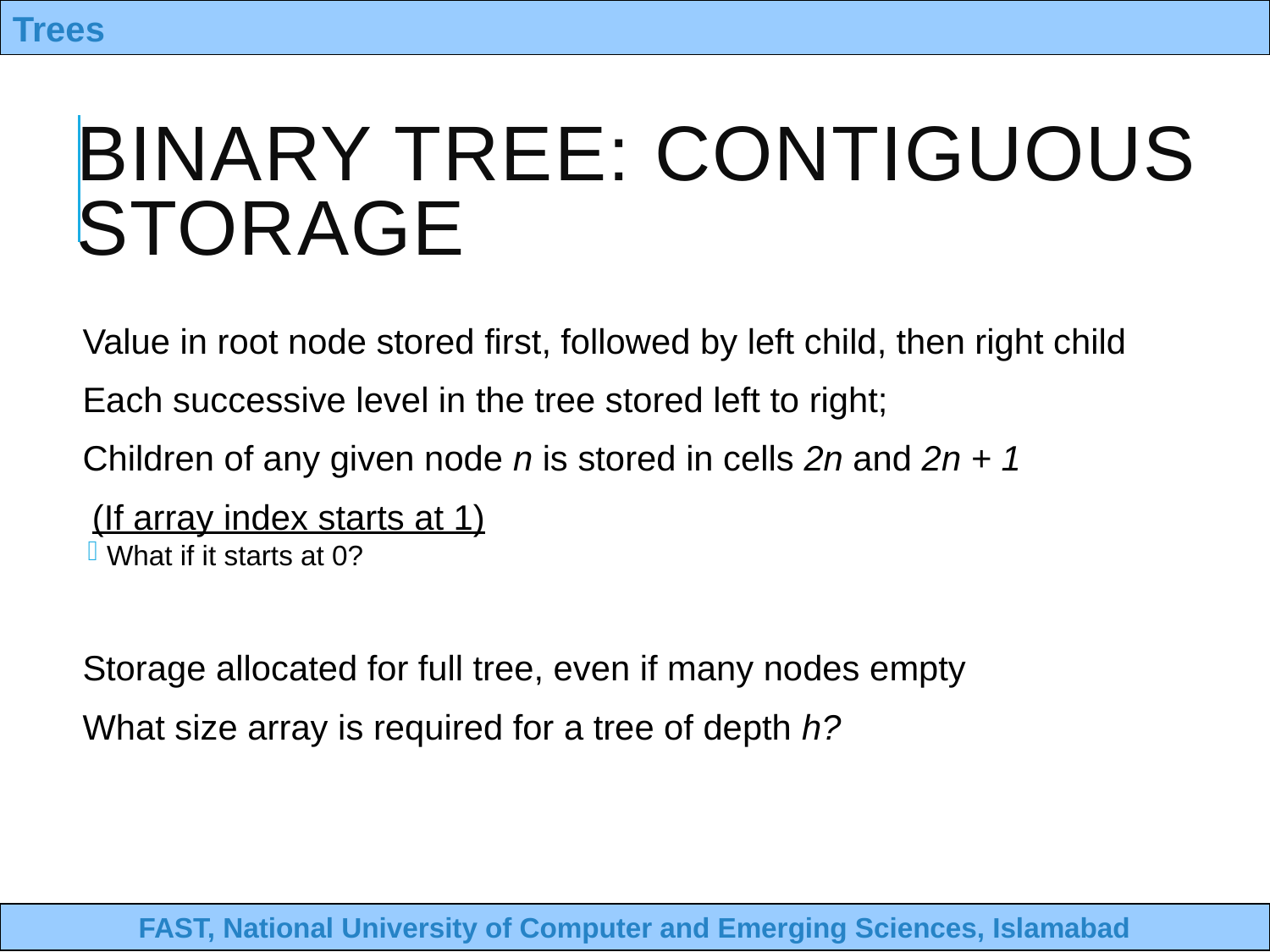

# Binary Tree: contiguous storage

Value in root node stored first, followed by left child, then right child
Each successive level in the tree stored left to right;
Children of any given node n is stored in cells 2n and 2n + 1
 (If array index starts at 1)
What if it starts at 0?

Storage allocated for full tree, even if many nodes empty
What size array is required for a tree of depth h?